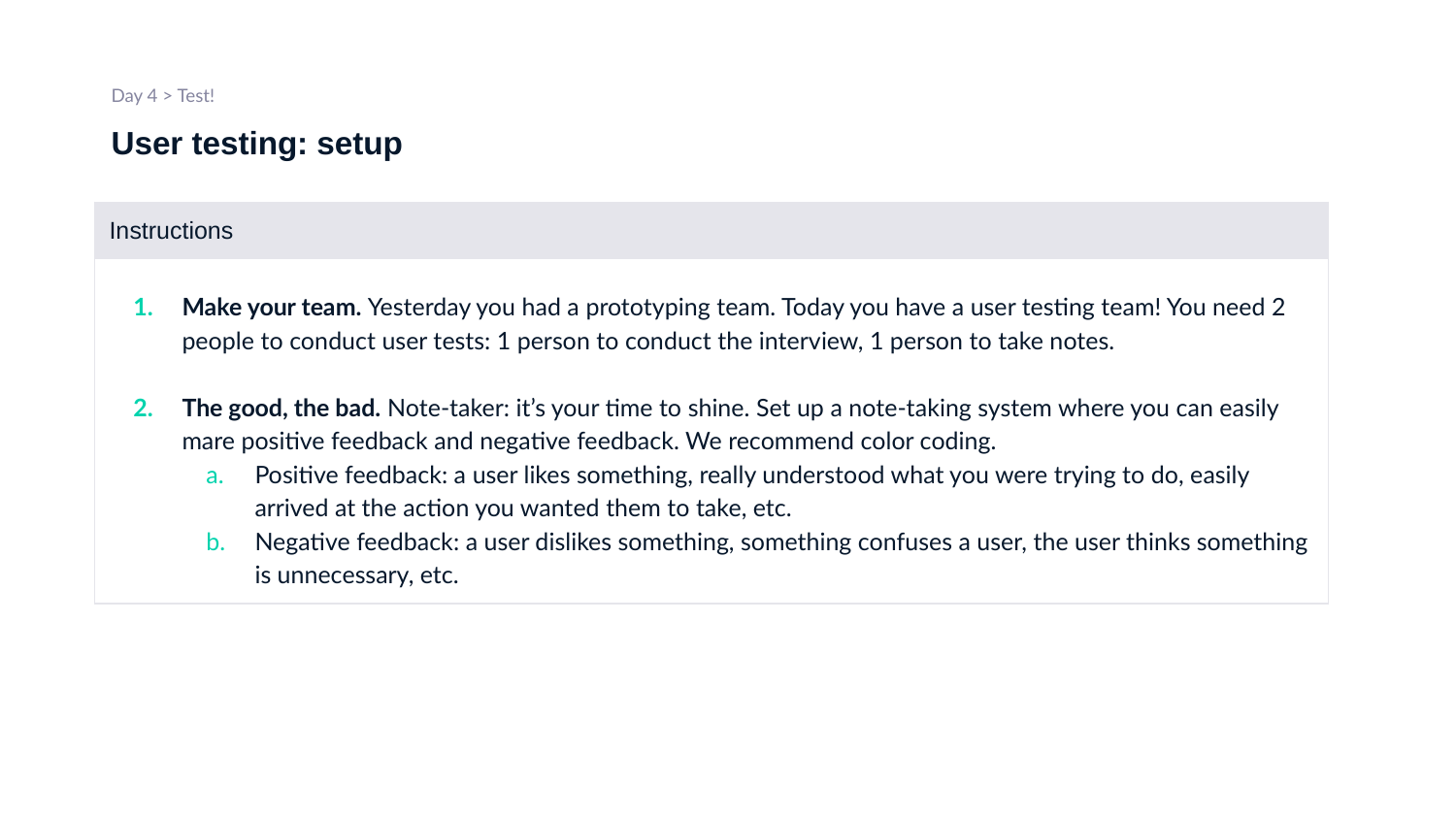

Day 4 > Test!
# User testing: setup

| Instructions |  |  |
| --- | --- | --- |
| Make your team. Yesterday you had a prototyping team. Today you have a user testing team! You need 2 people to conduct user tests: 1 person to conduct the interview, 1 person to take notes. The good, the bad. Note-taker: it’s your time to shine. Set up a note-taking system where you can easily mare positive feedback and negative feedback. We recommend color coding. Positive feedback: a user likes something, really understood what you were trying to do, easily arrived at the action you wanted them to take, etc. Negative feedback: a user dislikes something, something confuses a user, the user thinks something is unnecessary, etc. |  |  |
|  |  |  |
|  |  |  |